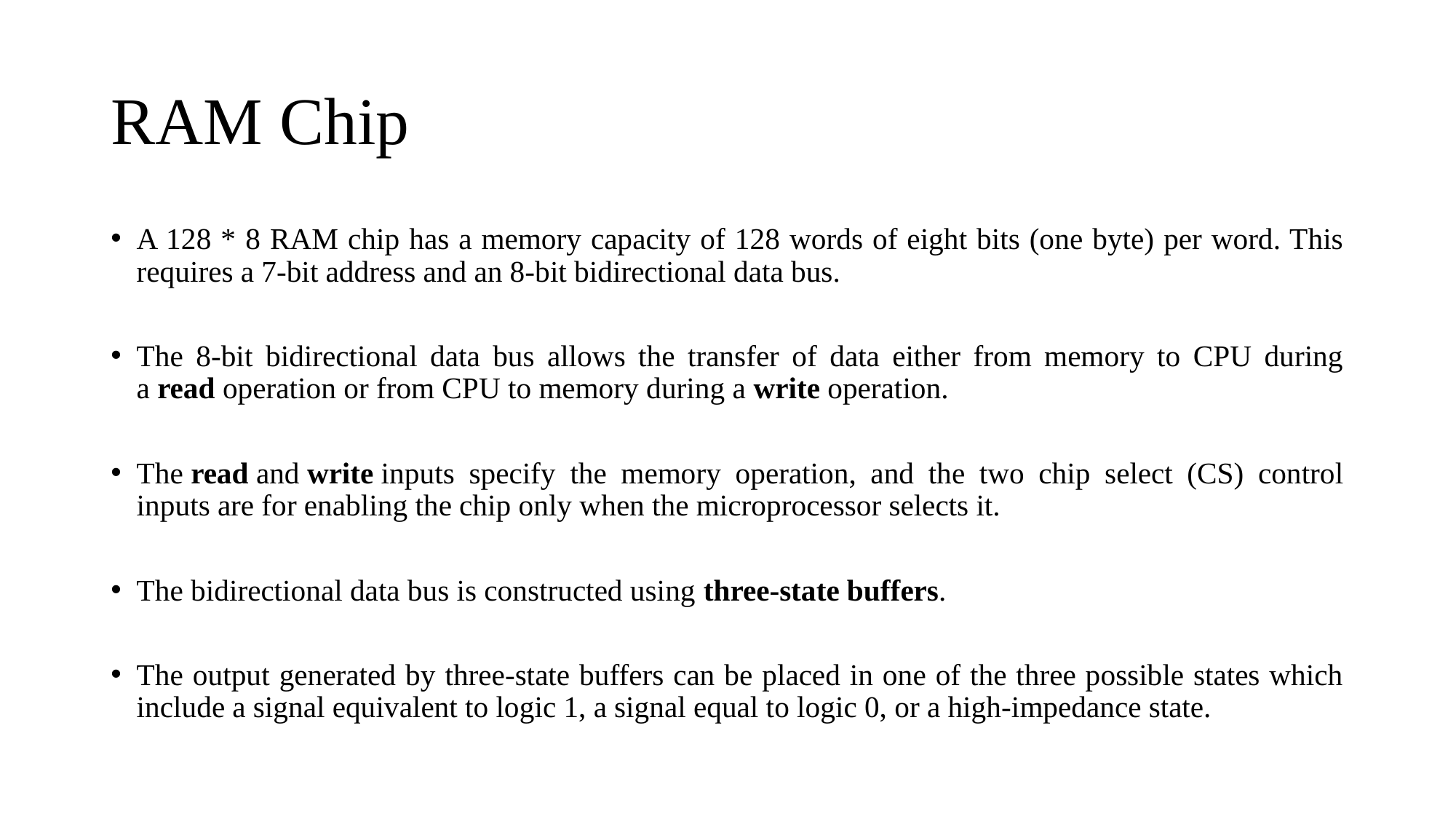

# RAM Chip
A 128 * 8 RAM chip has a memory capacity of 128 words of eight bits (one byte) per word. This requires a 7-bit address and an 8-bit bidirectional data bus.

The 8-bit bidirectional data bus allows the transfer of data either from memory to CPU during a read operation or from CPU to memory during a write operation.

The read and write inputs specify the memory operation, and the two chip select (CS) control inputs are for enabling the chip only when the microprocessor selects it.

The bidirectional data bus is constructed using three-state buffers.

The output generated by three-state buffers can be placed in one of the three possible states which include a signal equivalent to logic 1, a signal equal to logic 0, or a high-impedance state.